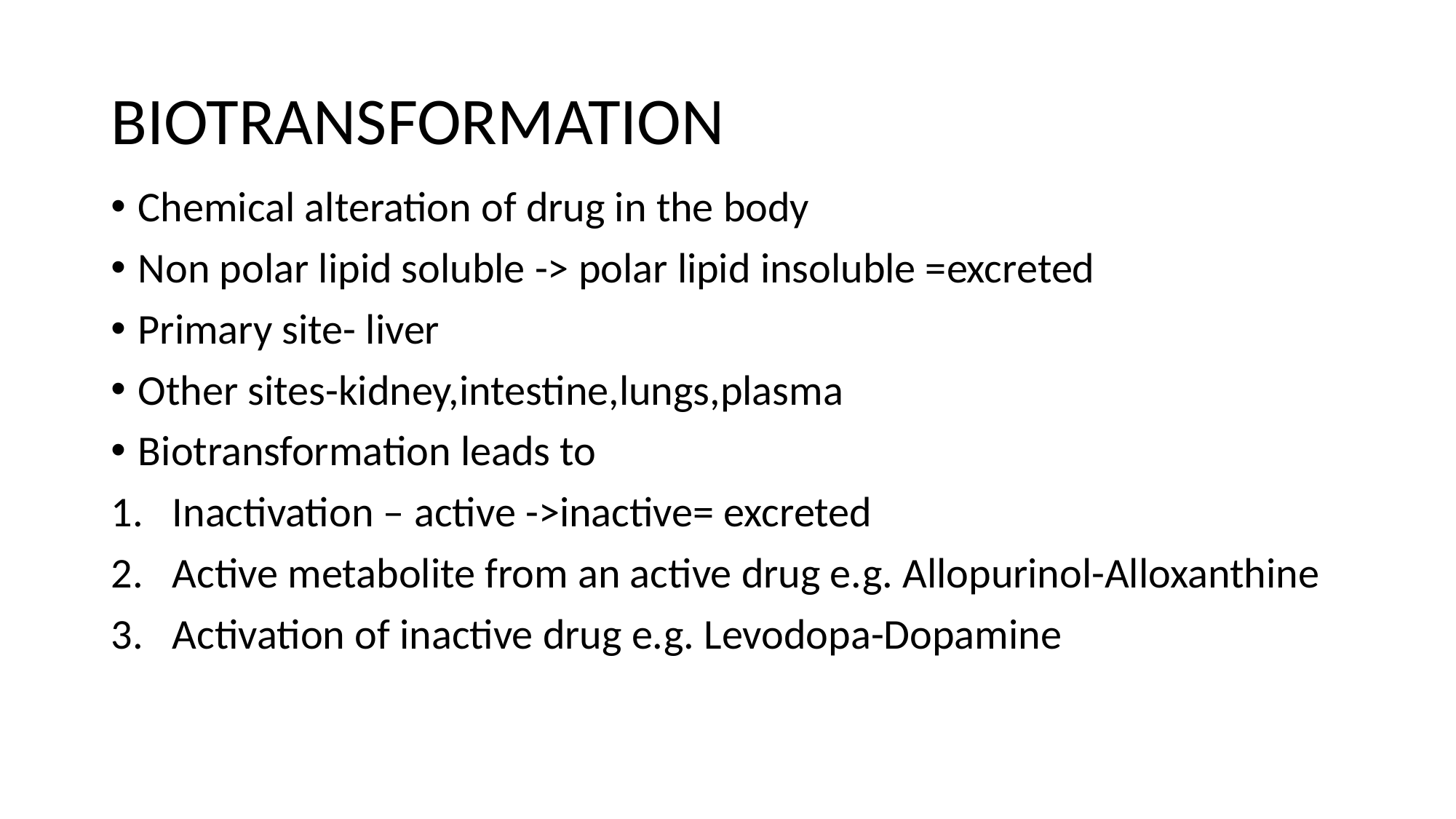

# BIOTRANSFORMATION
Chemical alteration of drug in the body
Non polar lipid soluble -> polar lipid insoluble =excreted
Primary site- liver
Other sites-kidney,intestine,lungs,plasma
Biotransformation leads to
Inactivation – active ->inactive= excreted
Active metabolite from an active drug e.g. Allopurinol-Alloxanthine
Activation of inactive drug e.g. Levodopa-Dopamine